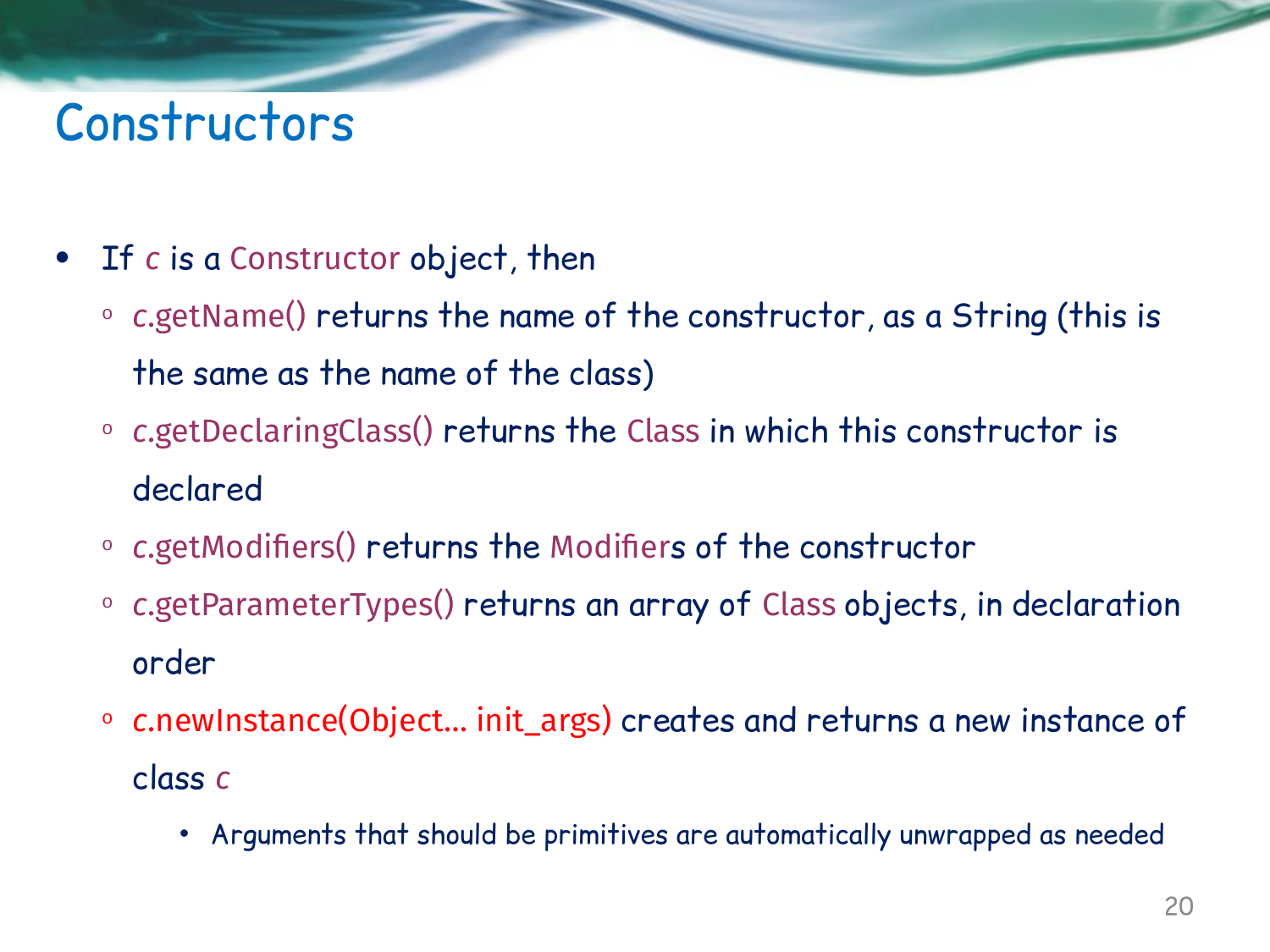

# Constructors
If c is a Constructor object, then
c.getName() returns the name of the constructor, as a String (this is the same as the name of the class)
c.getDeclaringClass() returns the Class in which this constructor is declared
c.getModifiers() returns the Modifiers of the constructor
c.getParameterTypes() returns an array of Class objects, in declaration order
c.newInstance(Object… init_args) creates and returns a new instance of class c
Arguments that should be primitives are automatically unwrapped as needed
20